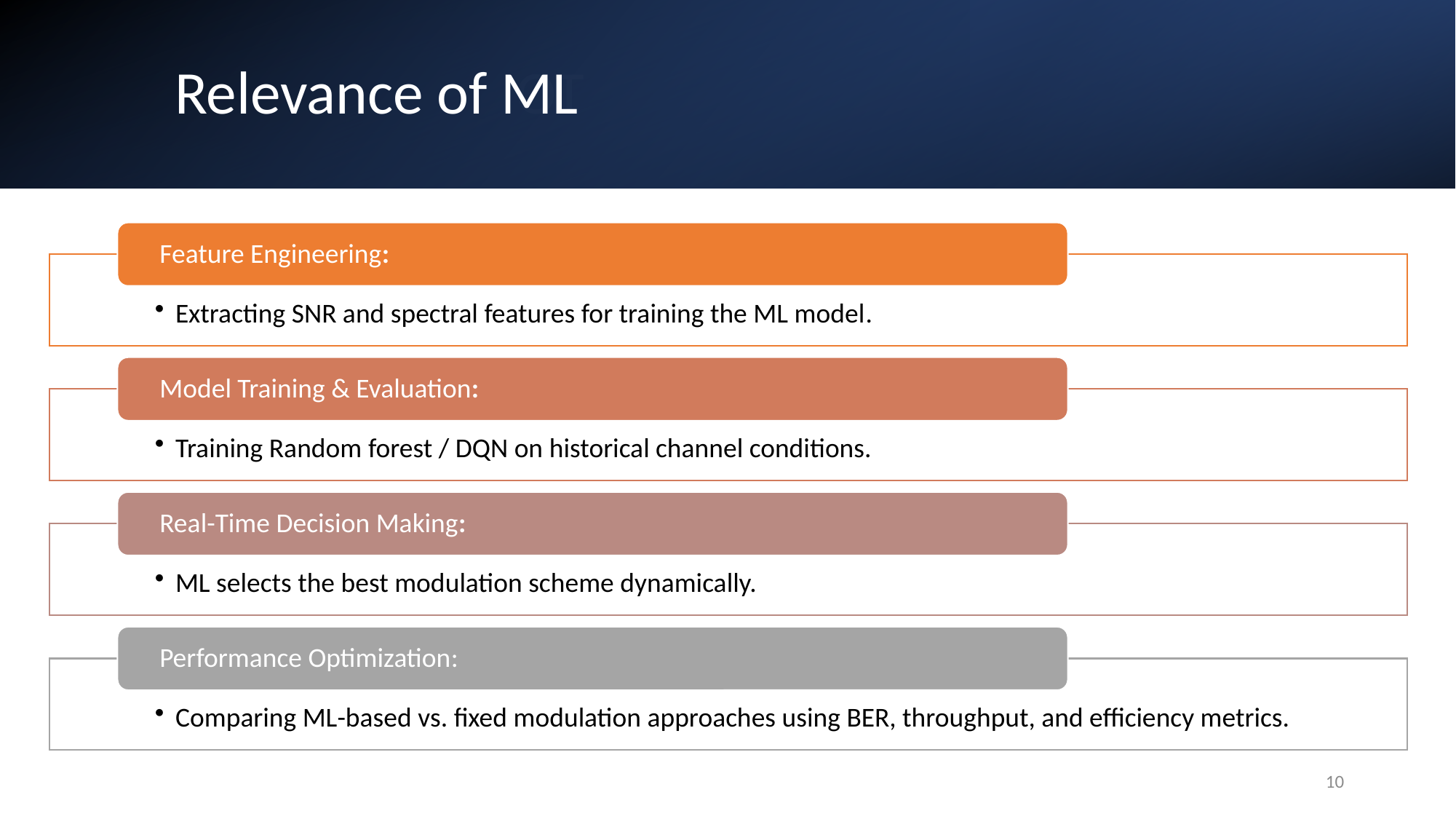

Relevance of IOT
Relevance of ML
Extracting SNR and spectral features for training the ML model.
Feature Engineering:
Training Random forest / DQN on historical channel conditions.
Model Training & Evaluation:
ML selects the best modulation scheme dynamically.
Real-Time Decision Making:
Comparing ML-based vs. fixed modulation approaches using BER, throughput, and efficiency metrics.
Performance Optimization:
10